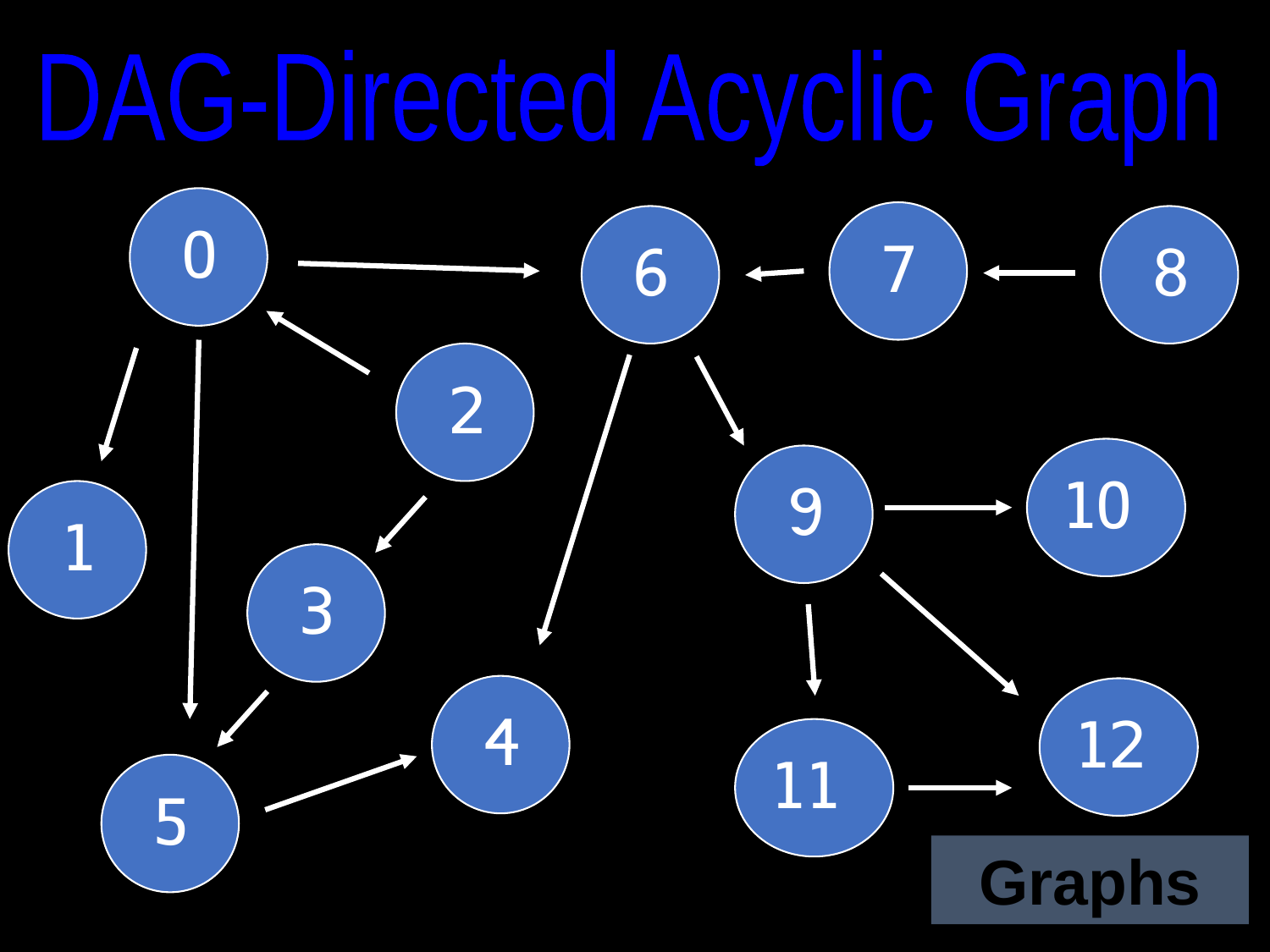

DAG-Directed Acyclic Graph
 0
 7
 6
 8
 2
10
 9
 1
 3
 4
12
11
 5